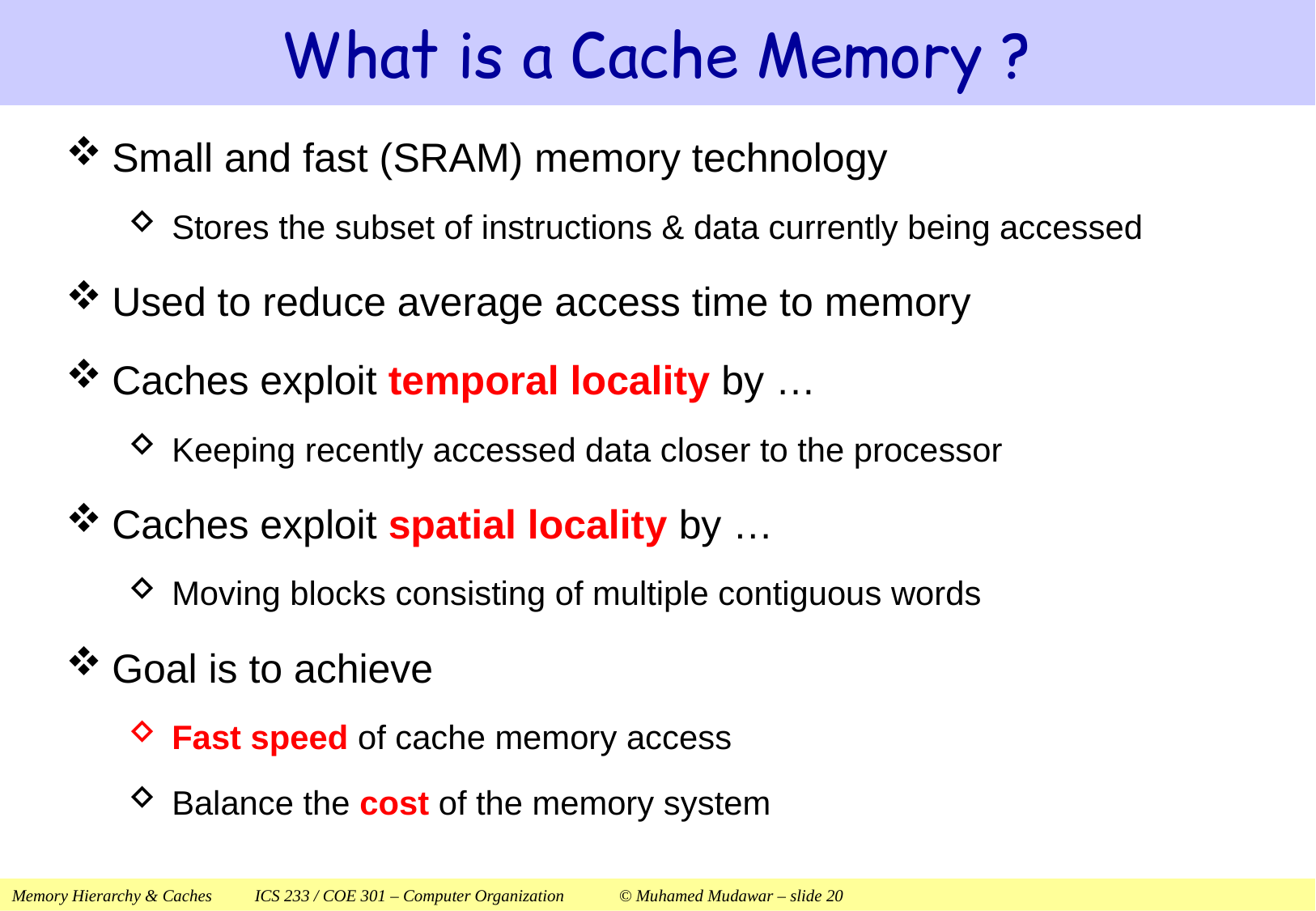

# What is a Cache Memory ?
Small and fast (SRAM) memory technology
Stores the subset of instructions & data currently being accessed
Used to reduce average access time to memory
Caches exploit temporal locality by …
Keeping recently accessed data closer to the processor
Caches exploit spatial locality by …
Moving blocks consisting of multiple contiguous words
Goal is to achieve
Fast speed of cache memory access
Balance the cost of the memory system